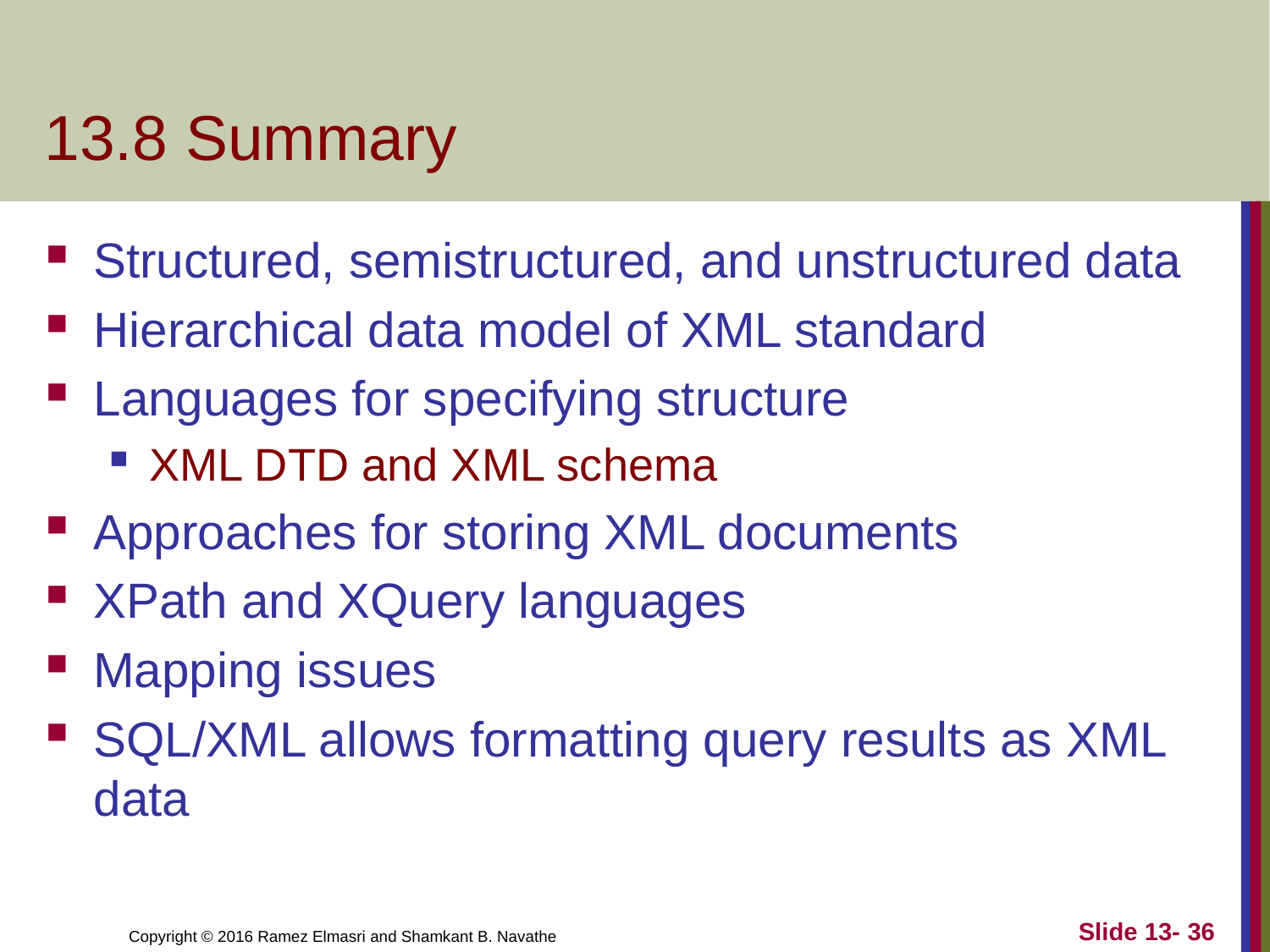

# 13.8 Summary
Structured, semistructured, and unstructured data
Hierarchical data model of XML standard
Languages for specifying structure
XML DTD and XML schema
Approaches for storing XML documents
XPath and XQuery languages
Mapping issues
SQL/XML allows formatting query results as XML data
Slide 13- 36